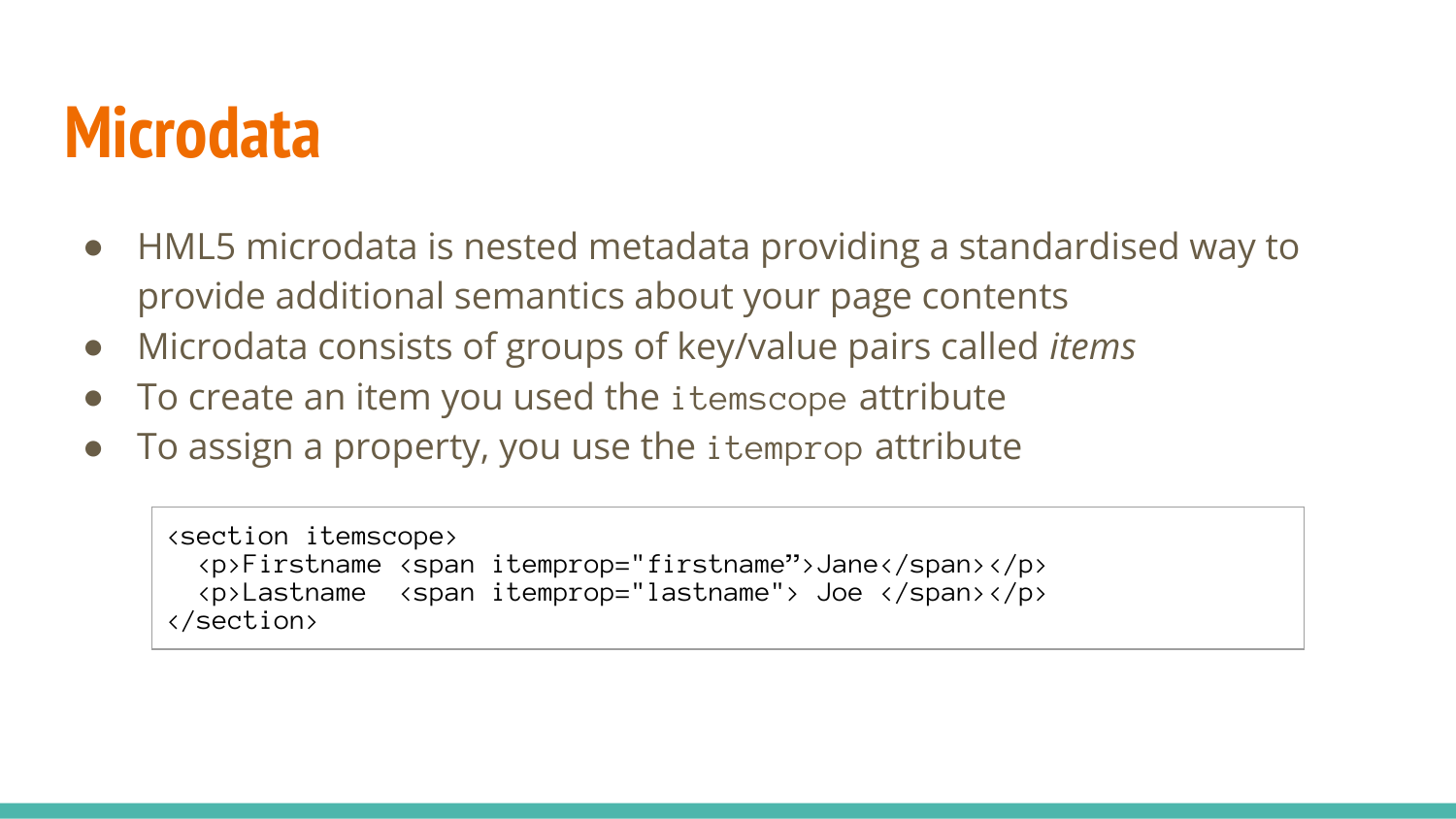

# Microdata
HML5 microdata is nested metadata providing a standardised way to provide additional semantics about your page contents
Microdata consists of groups of key/value pairs called items
To create an item you used the itemscope attribute
To assign a property, you use the itemprop attribute

| <section itemscope> <p>Firstname <span itemprop="firstname”>Jane</span></p> <p>Lastname <span itemprop="lastname"> Joe </span></p> </section> |
| --- |